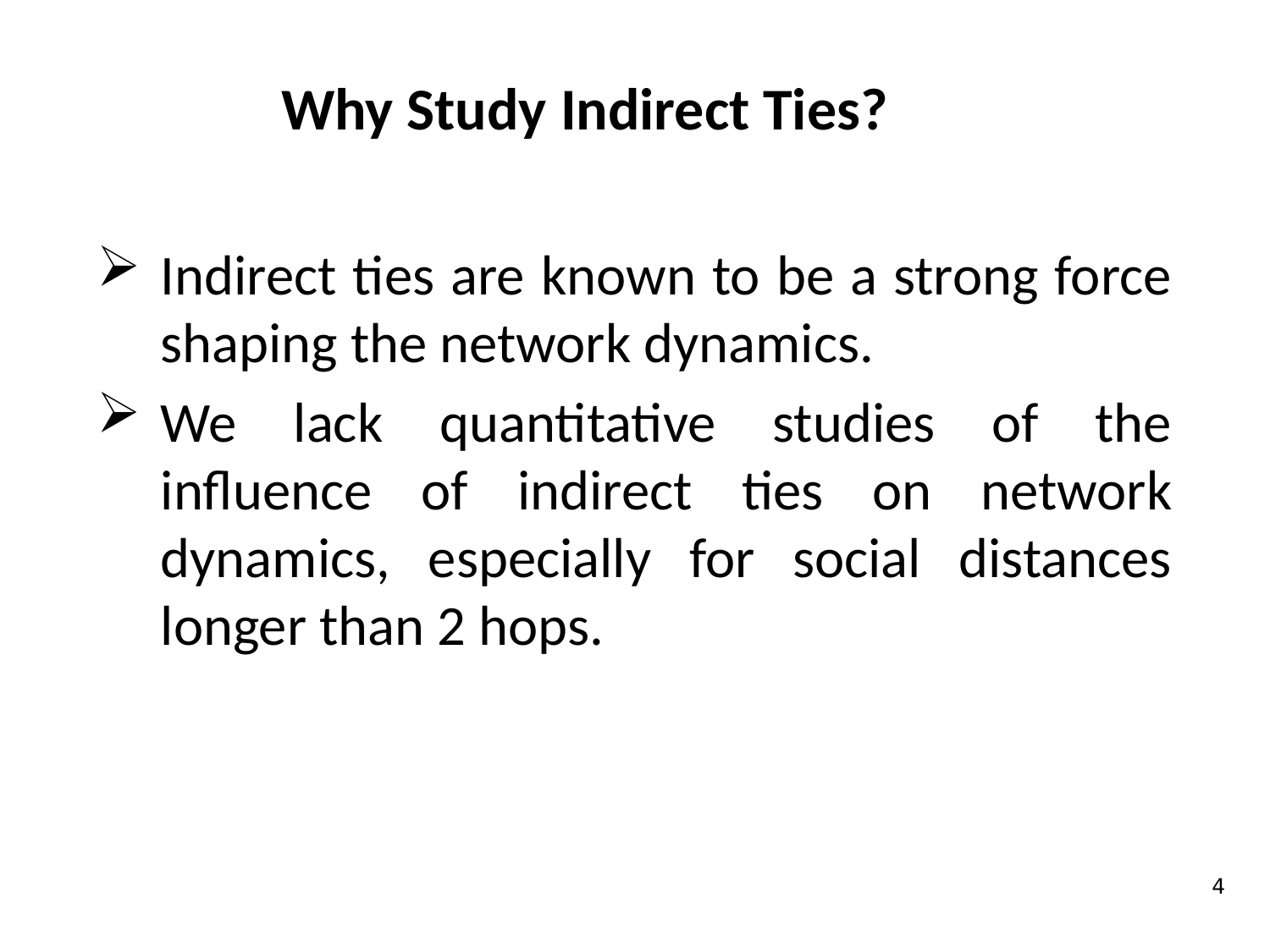

# Why Study Indirect Ties?
Indirect ties are known to be a strong force shaping the network dynamics.
We lack quantitative studies of the influence of indirect ties on network dynamics, especially for social distances longer than 2 hops.

4